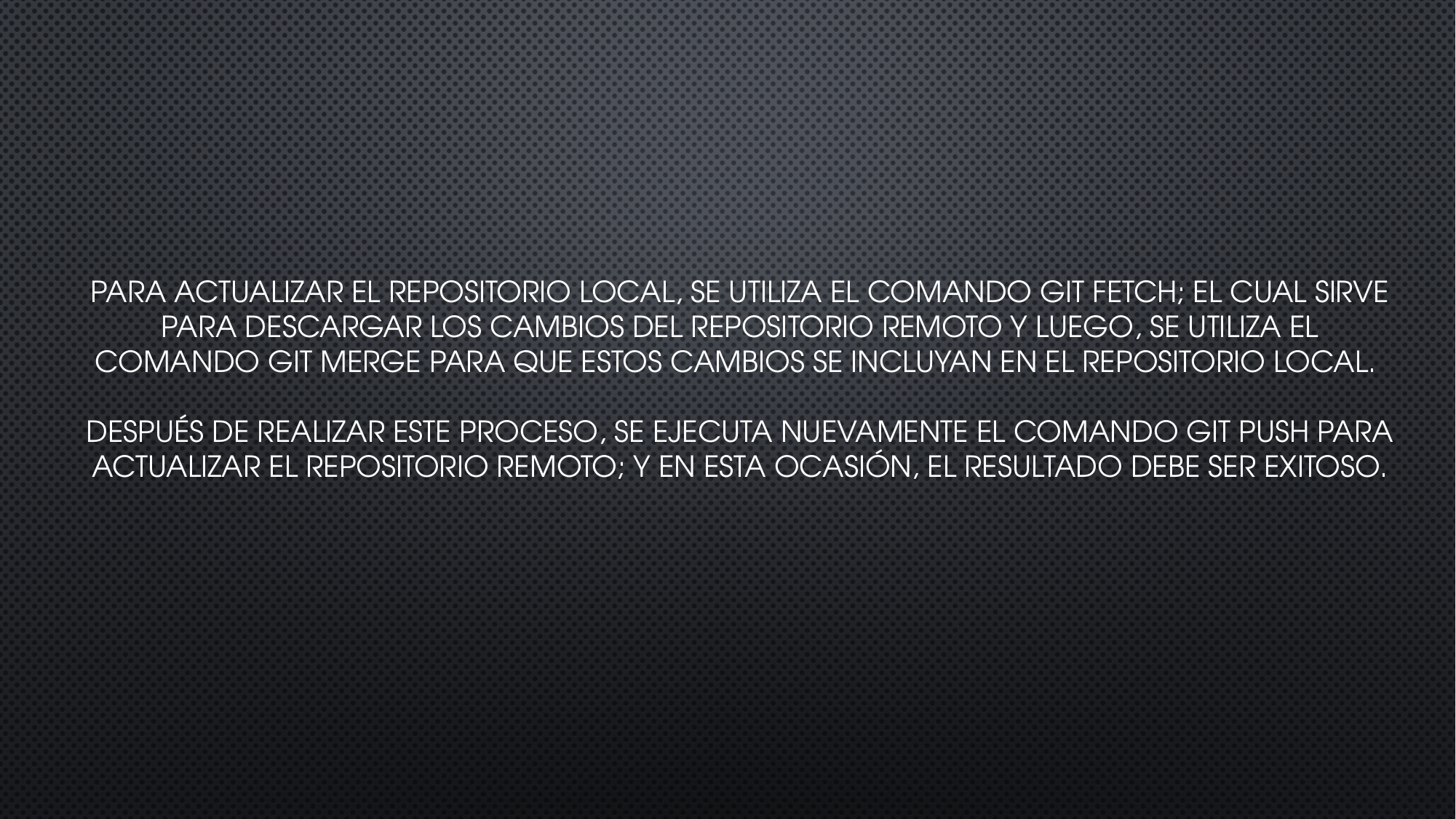

# Para actualizar el repositorio local, se utiliza el comando git fetch; el cual sirve para descargar los cambios del repositorio remoto y luego, se utiliza el comando git merge para que estos cambios se incluyan en el repositorio local. Después de realizar este proceso, se ejecuta nuevamente el comando git push para actualizar el repositorio remoto; y en esta ocasión, el resultado debe ser exitoso.